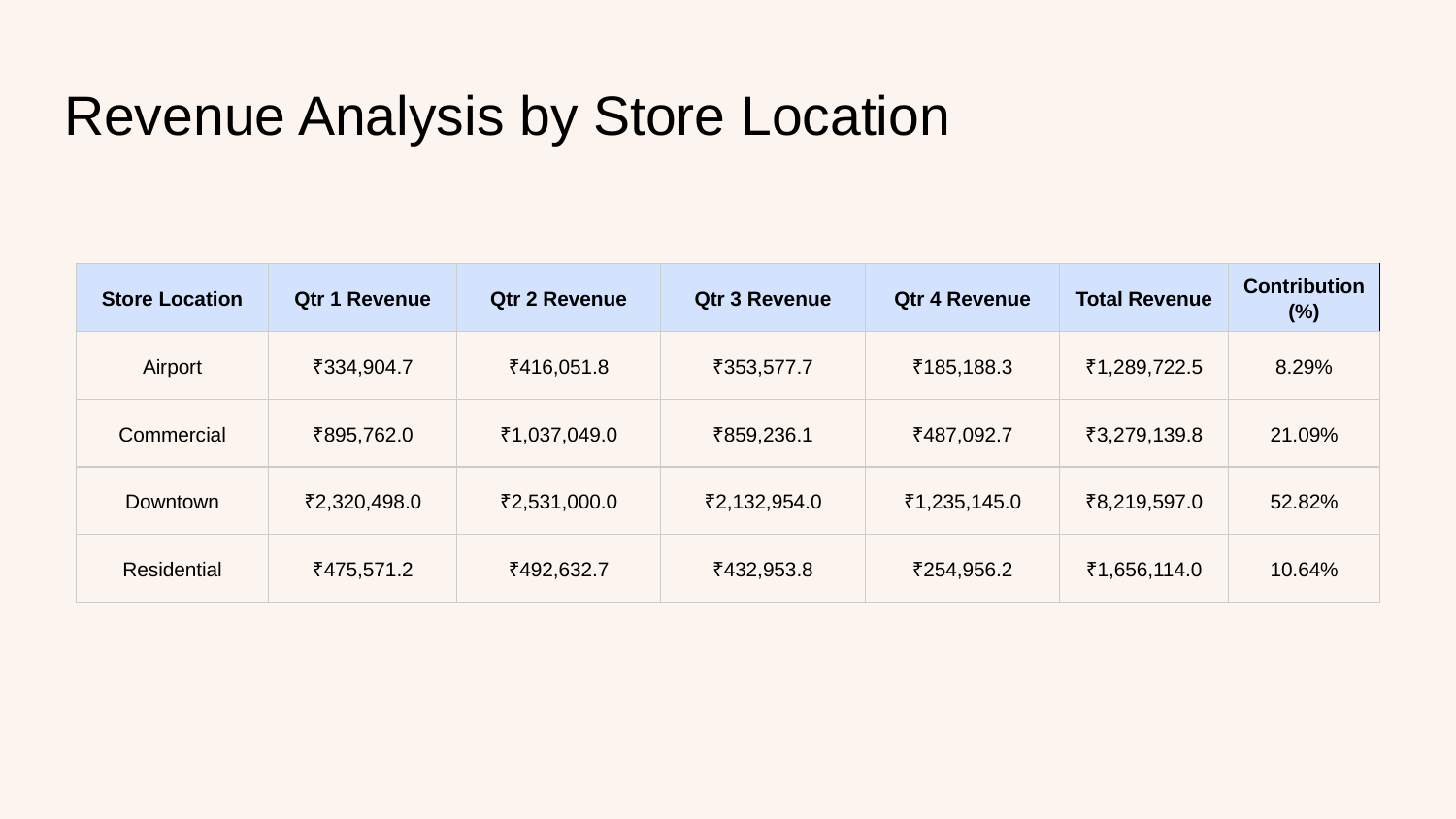

# Revenue Analysis by Store Location
| Store Location | Qtr 1 Revenue | Qtr 2 Revenue | Qtr 3 Revenue | Qtr 4 Revenue | Total Revenue | Contribution (%) |
| --- | --- | --- | --- | --- | --- | --- |
| Airport | ₹334,904.7 | ₹416,051.8 | ₹353,577.7 | ₹185,188.3 | ₹1,289,722.5 | 8.29% |
| Commercial | ₹895,762.0 | ₹1,037,049.0 | ₹859,236.1 | ₹487,092.7 | ₹3,279,139.8 | 21.09% |
| Downtown | ₹2,320,498.0 | ₹2,531,000.0 | ₹2,132,954.0 | ₹1,235,145.0 | ₹8,219,597.0 | 52.82% |
| Residential | ₹475,571.2 | ₹492,632.7 | ₹432,953.8 | ₹254,956.2 | ₹1,656,114.0 | 10.64% |